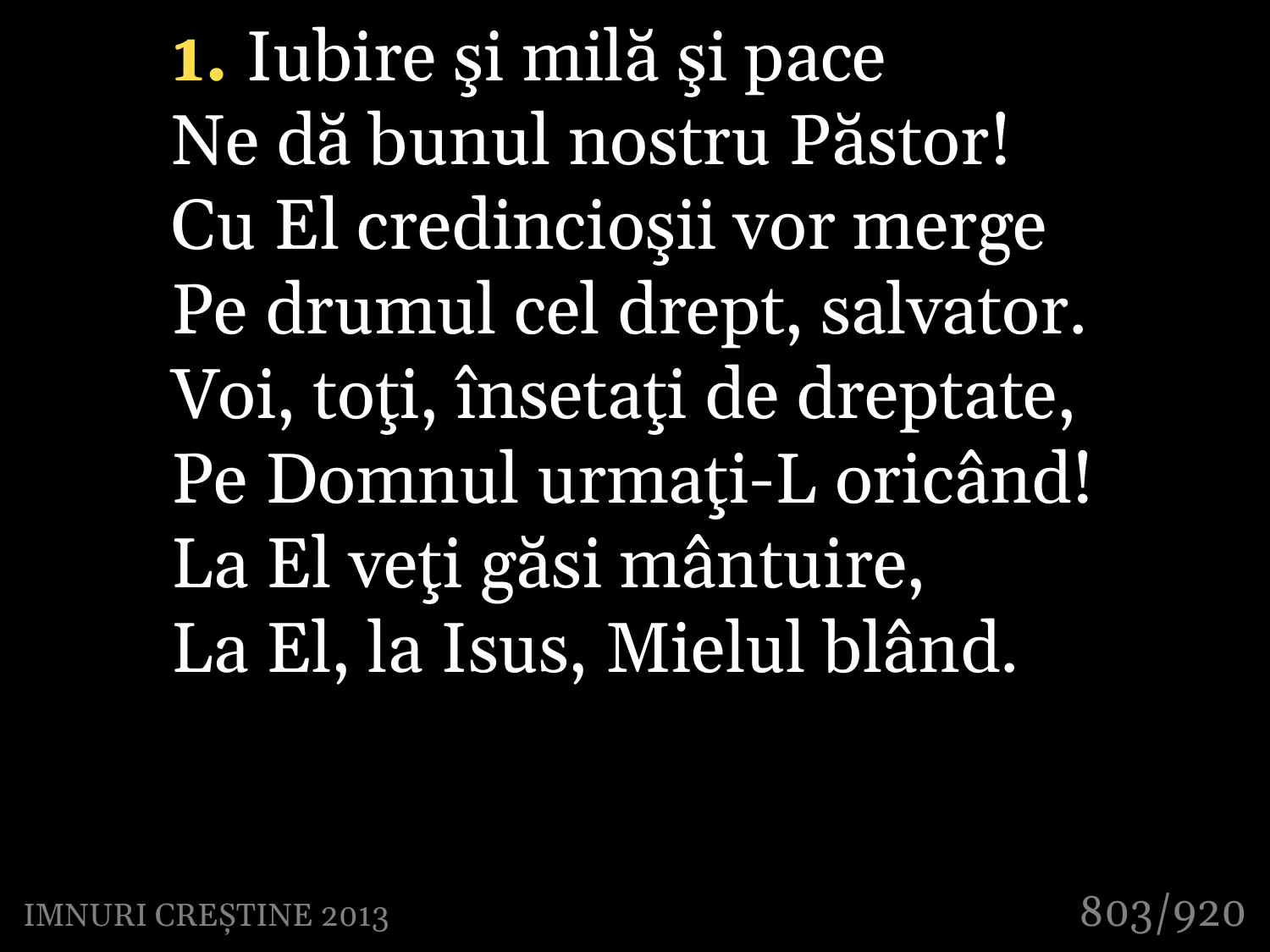

1. Iubire şi milă şi pace
Ne dă bunul nostru Păstor!
Cu El credincioşii vor merge
Pe drumul cel drept, salvator.
Voi, toţi, însetaţi de dreptate,
Pe Domnul urmaţi-L oricând!
La El veţi găsi mântuire,
La El, la Isus, Mielul blând.
803/920
IMNURI CREȘTINE 2013